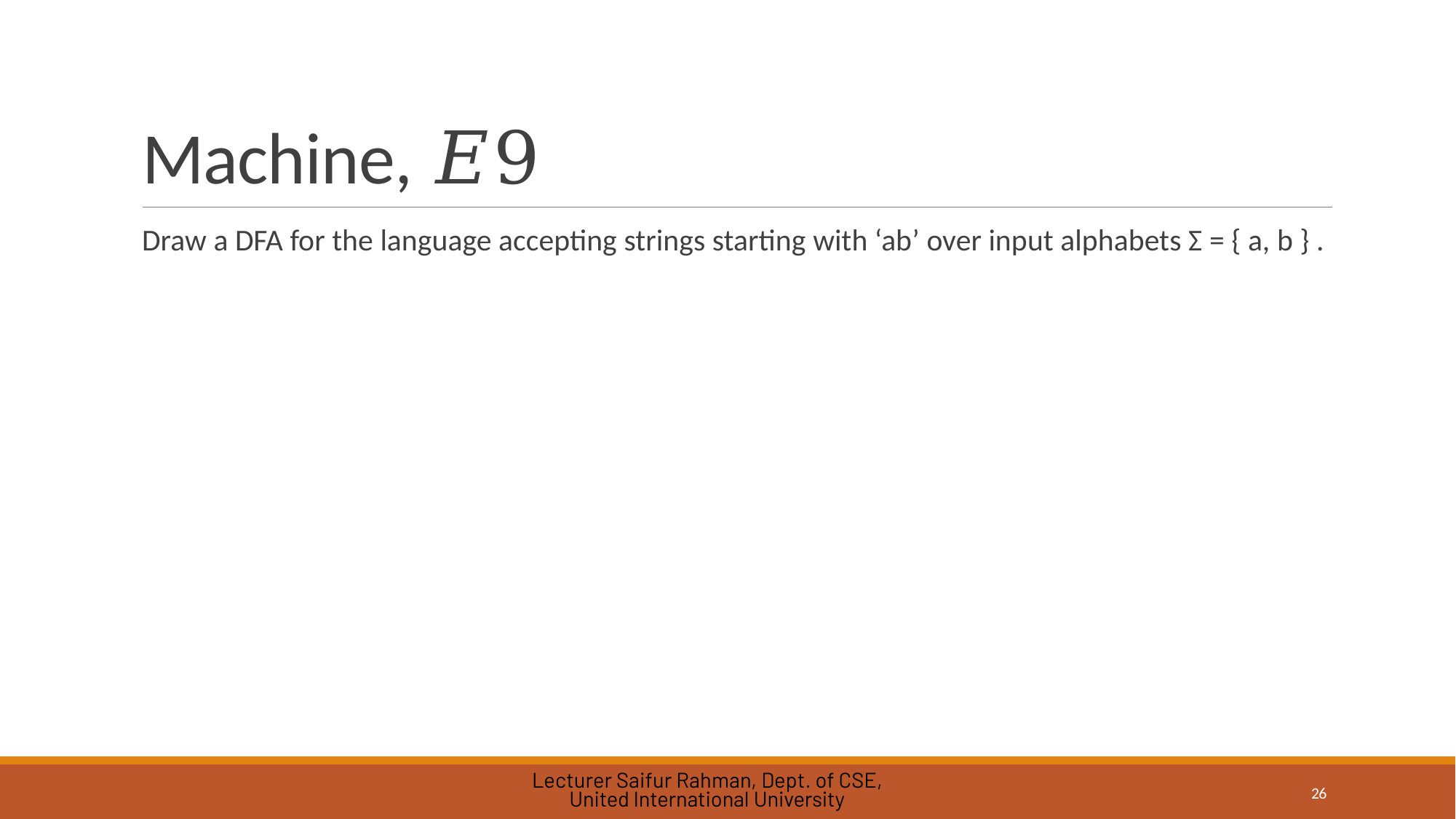

# Machine, 𝐸9
Draw a DFA for the language accepting strings starting with ‘ab’ over input alphabets Σ = { a, b } .
Lecturer Saifur Rahman, Dept. of CSE, United International University
26